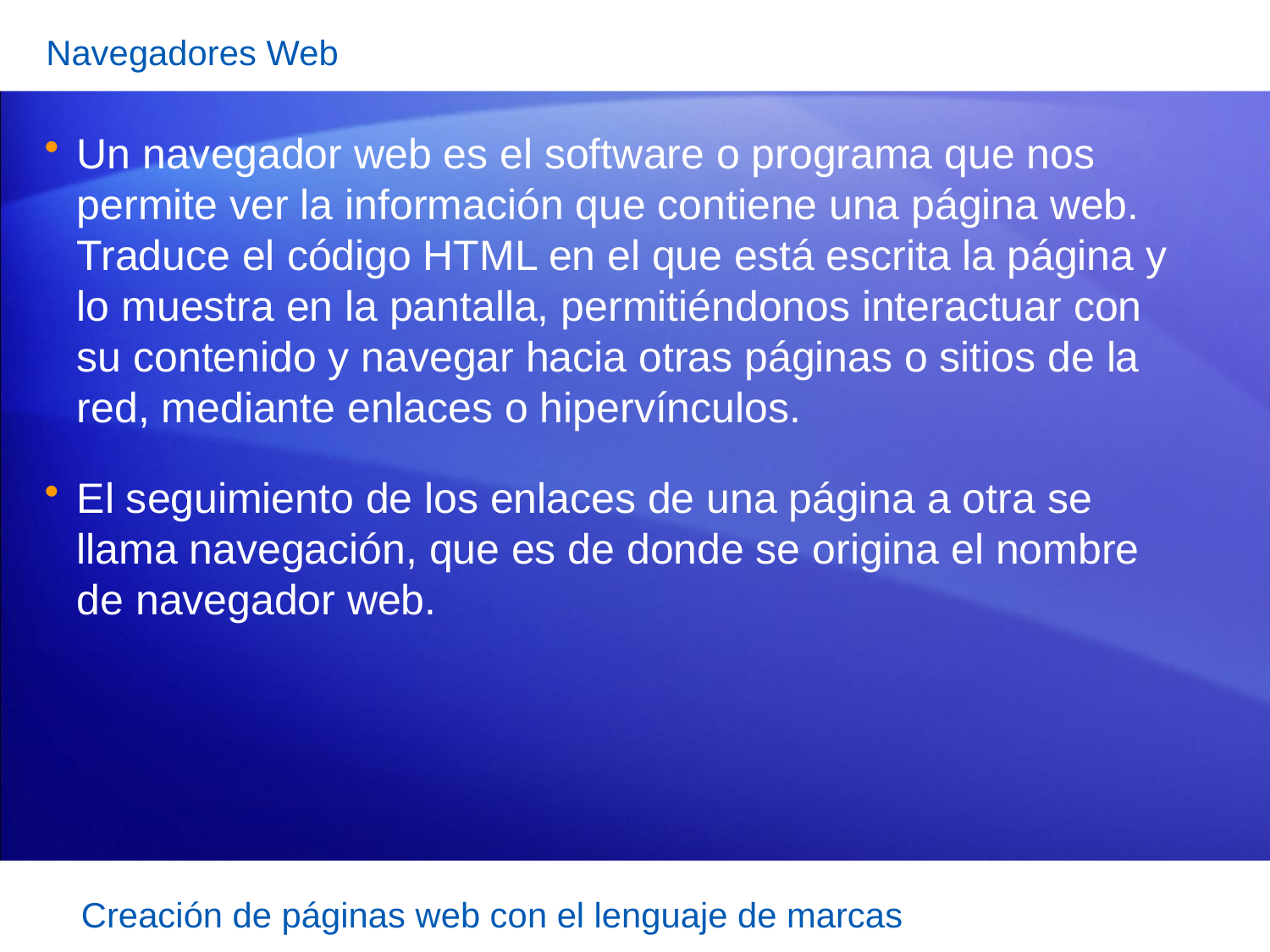

Navegadores Web

Un navegador web es el software o programa que nos permite ver la información que contiene una página web. Traduce el código HTML en el que está escrita la página y lo muestra en la pantalla, permitiéndonos interactuar con su contenido y navegar hacia otras páginas o sitios de la red, mediante enlaces o hipervínculos.
El seguimiento de los enlaces de una página a otra se llama navegación, que es de donde se origina el nombre de navegador web.

Creación de páginas web con el lenguaje de marcas